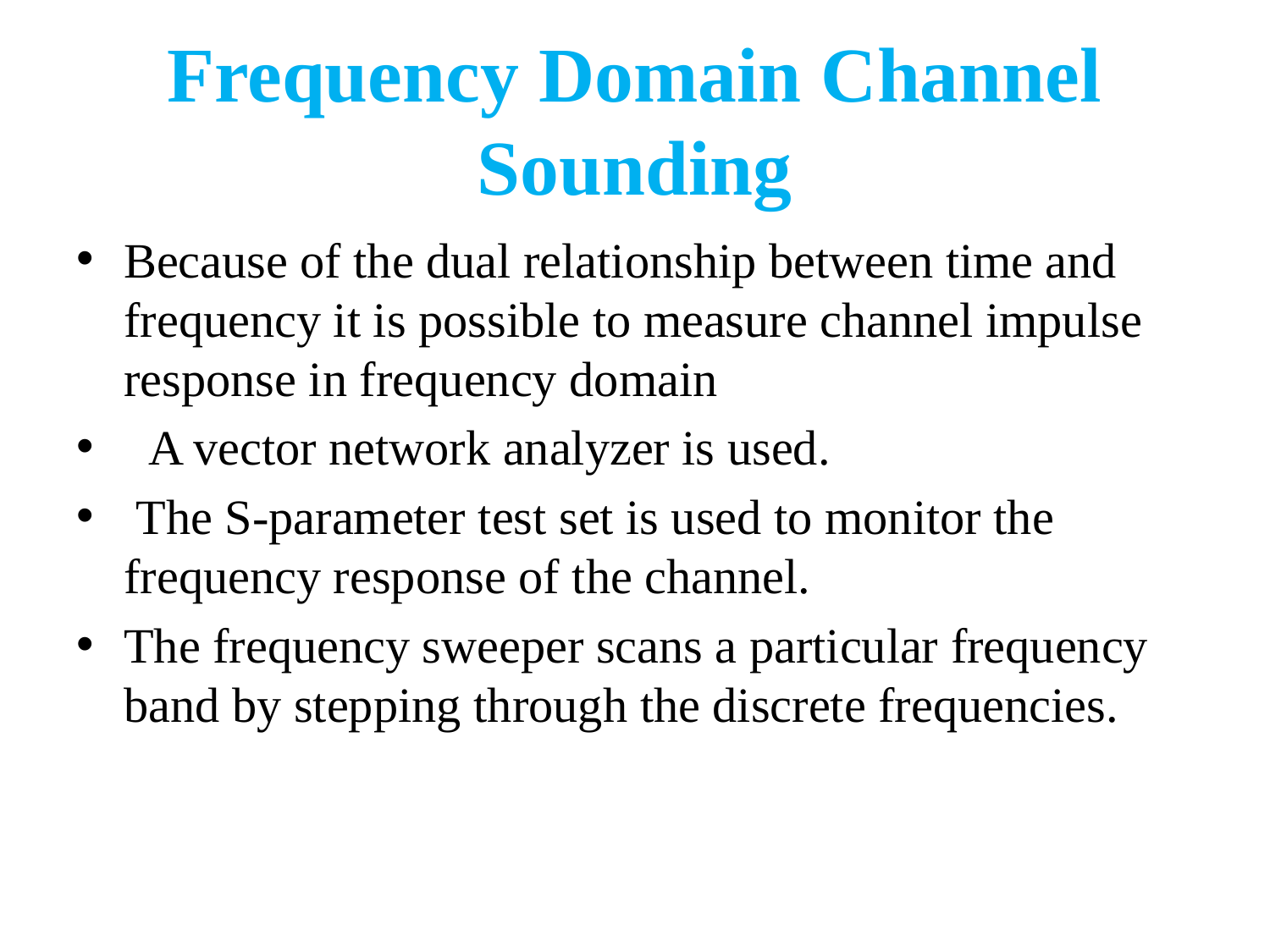

# Frequency Domain Channel Sounding
Because of the dual relationship between time and frequency it is possible to measure channel impulse response in frequency domain
  A vector network analyzer is used.
 The S-parameter test set is used to monitor the frequency response of the channel.
The frequency sweeper scans a particular frequency band by stepping through the discrete frequencies.